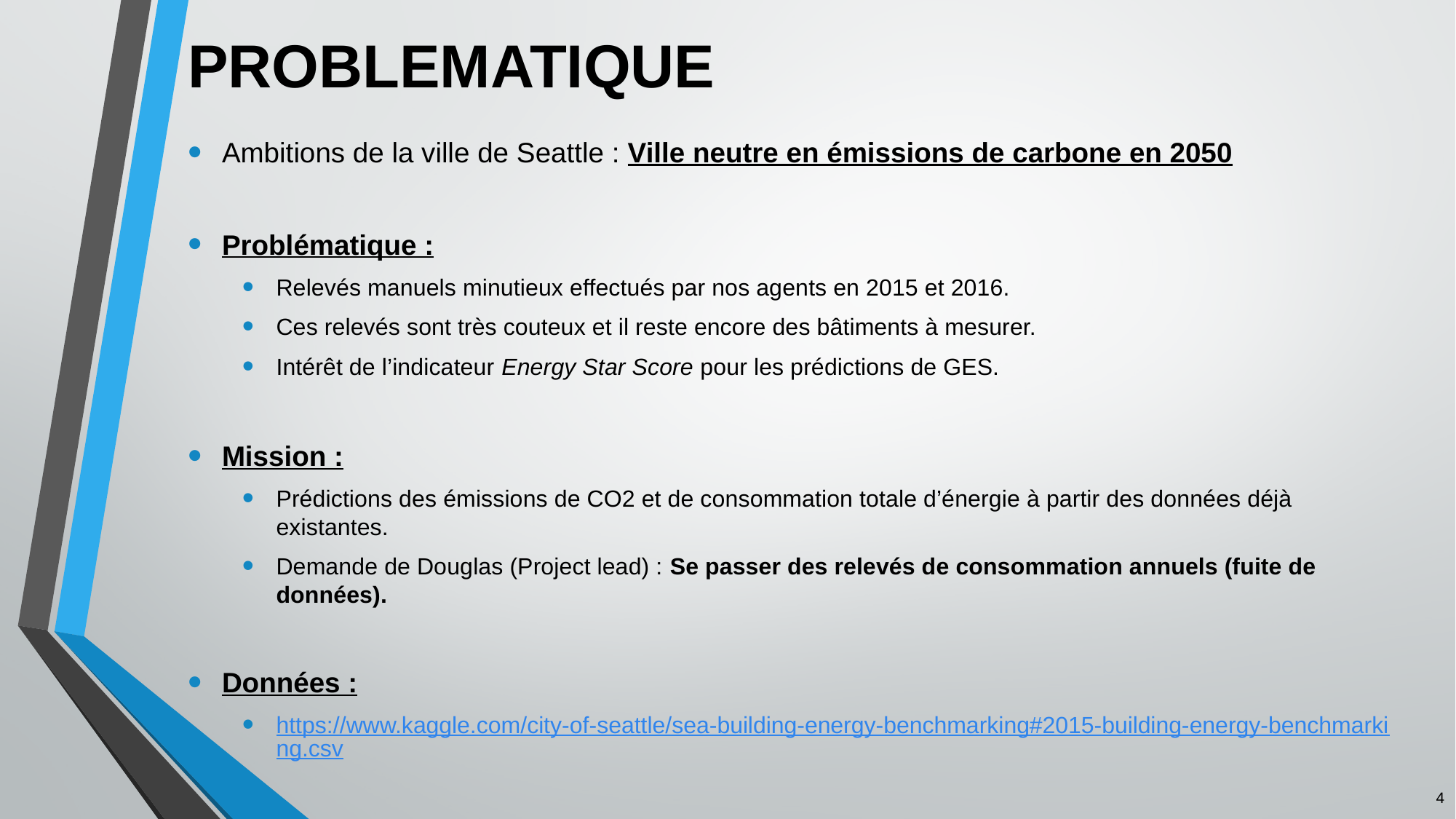

# PROBLEMATIQUE
Ambitions de la ville de Seattle : Ville neutre en émissions de carbone en 2050

Problématique :
Relevés manuels minutieux effectués par nos agents en 2015 et 2016.
Ces relevés sont très couteux et il reste encore des bâtiments à mesurer.
Intérêt de l’indicateur Energy Star Score pour les prédictions de GES.

Mission :
Prédictions des émissions de CO2 et de consommation totale d’énergie à partir des données déjà existantes.
Demande de Douglas (Project lead) : Se passer des relevés de consommation annuels (fuite de données).

Données :
https://www.kaggle.com/city-of-seattle/sea-building-energy-benchmarking#2015-building-energy-benchmarking.csv
4